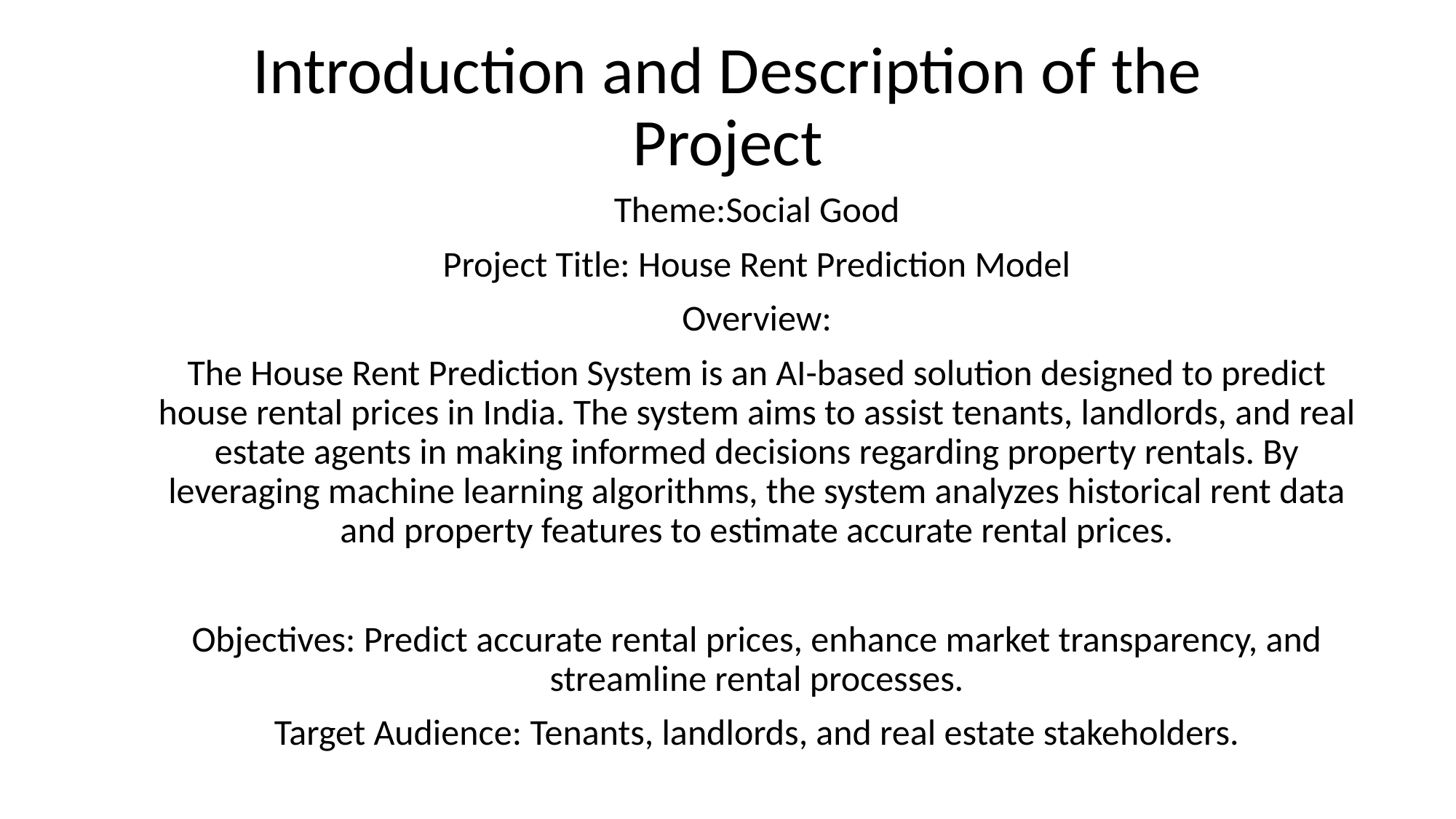

# Introduction and Description of the Project
Theme:Social Good
Project Title: House Rent Prediction Model
Overview:
The House Rent Prediction System is an AI-based solution designed to predict house rental prices in India. The system aims to assist tenants, landlords, and real estate agents in making informed decisions regarding property rentals. By leveraging machine learning algorithms, the system analyzes historical rent data and property features to estimate accurate rental prices.

Objectives: Predict accurate rental prices, enhance market transparency, and streamline rental processes.
Target Audience: Tenants, landlords, and real estate stakeholders.